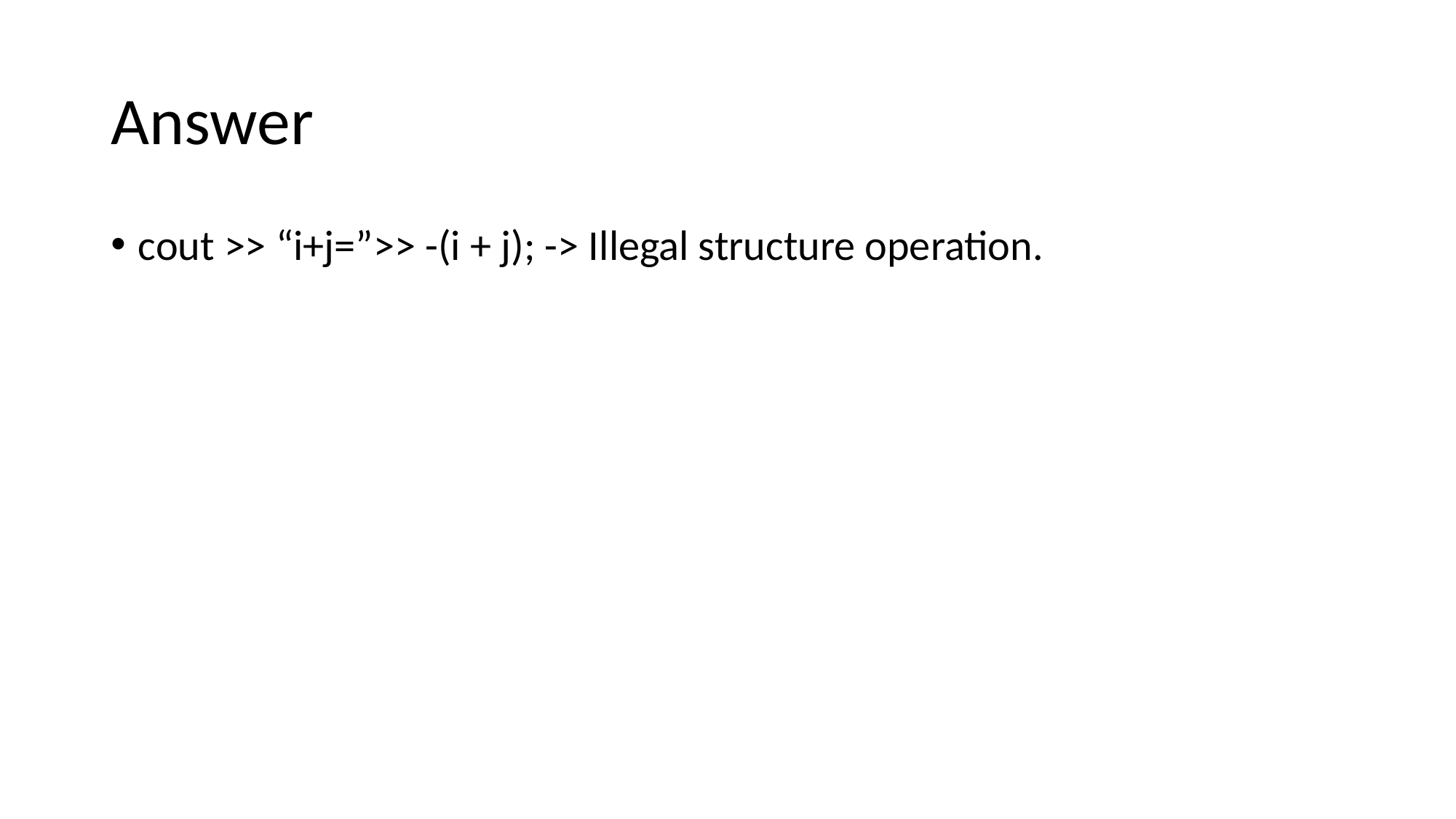

# Answer
cout >> “i+j=”>> -(i + j); -> Illegal structure operation.